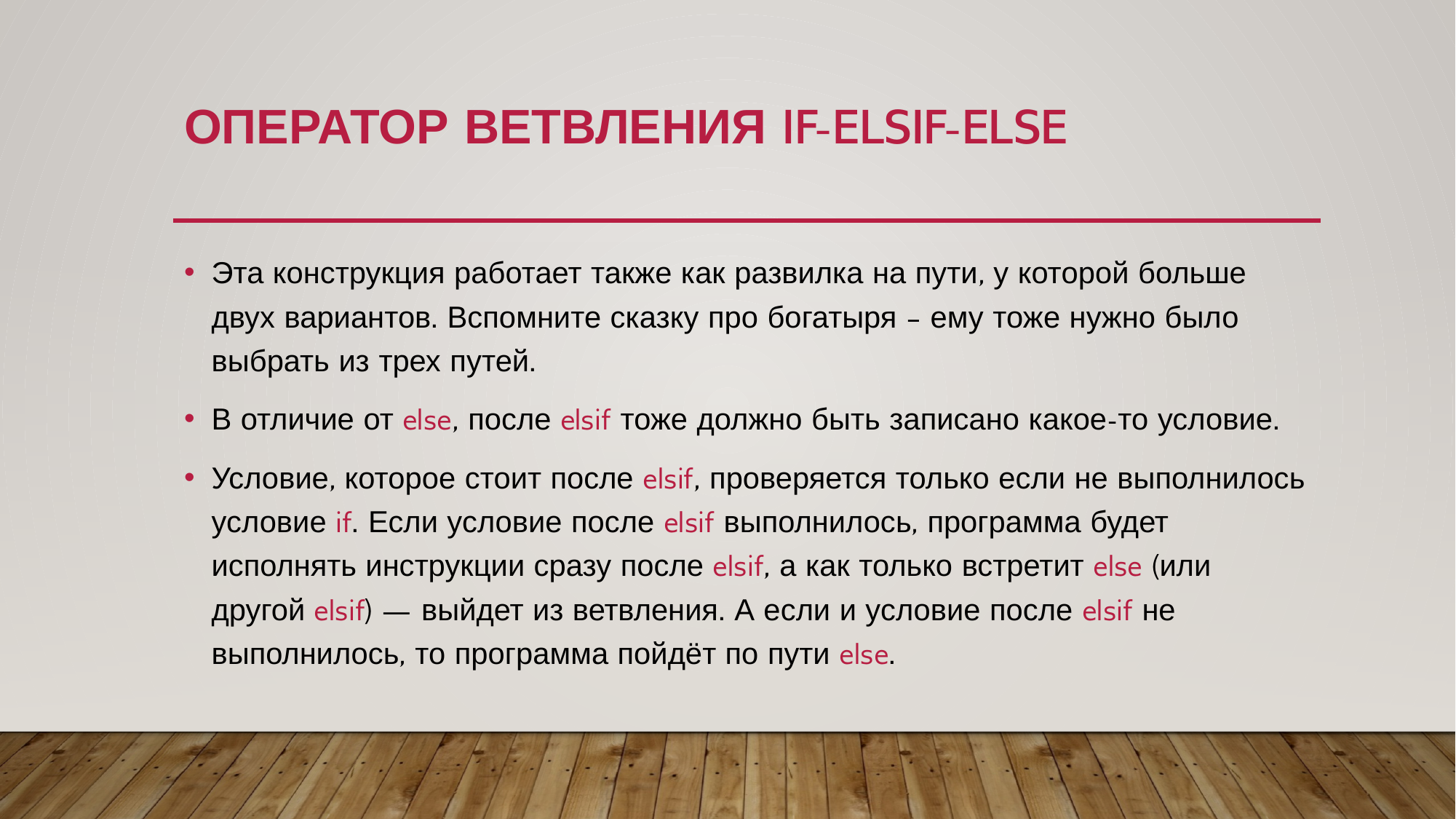

# Оператор ветвления if-elsif-else
Эта конструкция работает также как развилка на пути, у которой больше двух вариантов. Вспомните сказку про богатыря – ему тоже нужно было выбрать из трех путей.
В отличие от else, после elsif тоже должно быть записано какое-то условие.
Условие, которое стоит после elsif, проверяется только если не выполнилось условие if. Если условие после elsif выполнилось, программа будет исполнять инструкции сразу после elsif, а как только встретит else (или другой elsif) — выйдет из ветвления. А если и условие после elsif не выполнилось, то программа пойдёт по пути else.